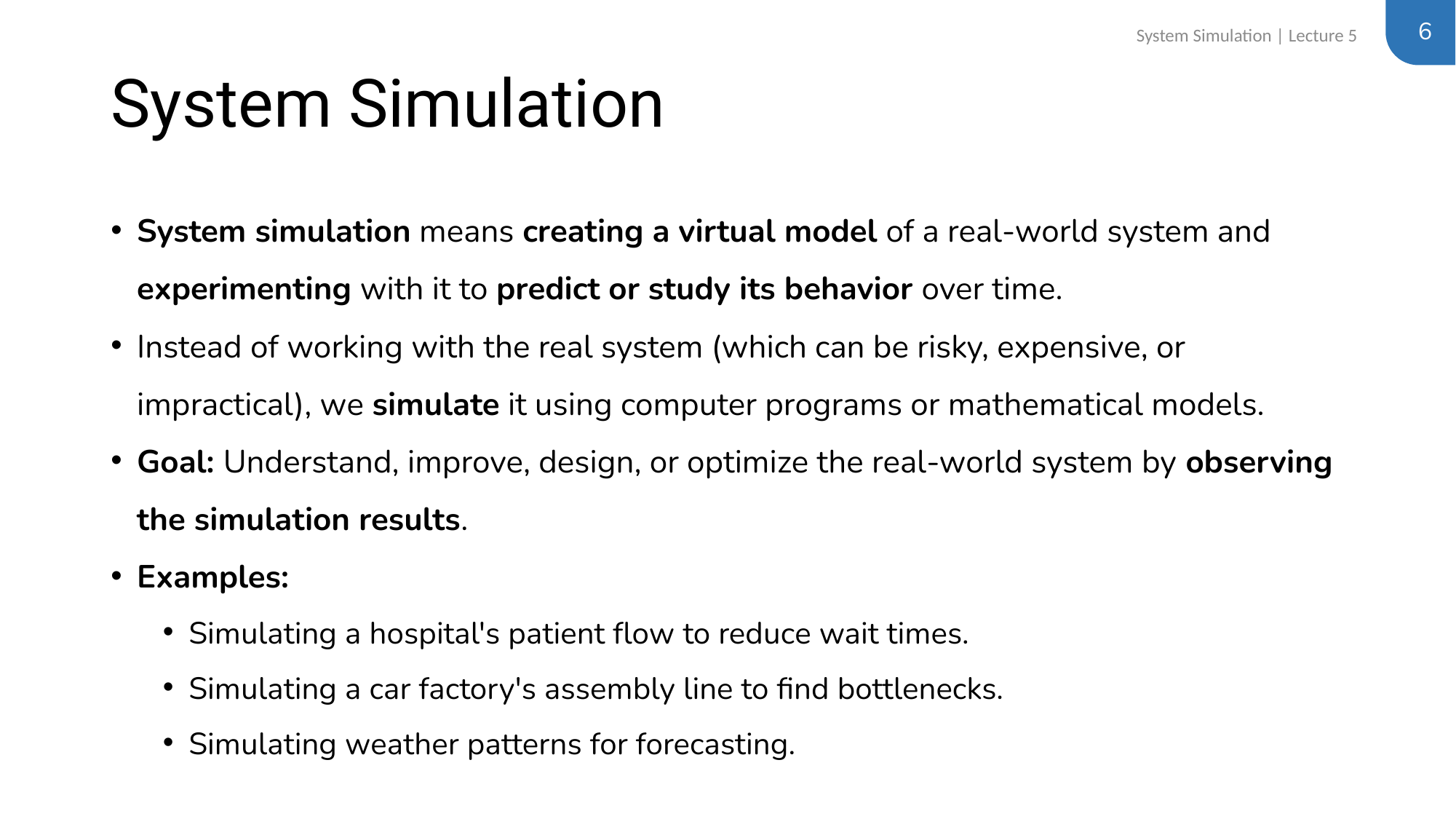

6
System Simulation | Lecture 5
# System Simulation
System simulation means creating a virtual model of a real-world system and experimenting with it to predict or study its behavior over time.
Instead of working with the real system (which can be risky, expensive, or impractical), we simulate it using computer programs or mathematical models.
Goal: Understand, improve, design, or optimize the real-world system by observing the simulation results.
Examples:
Simulating a hospital's patient flow to reduce wait times.
Simulating a car factory's assembly line to find bottlenecks.
Simulating weather patterns for forecasting.